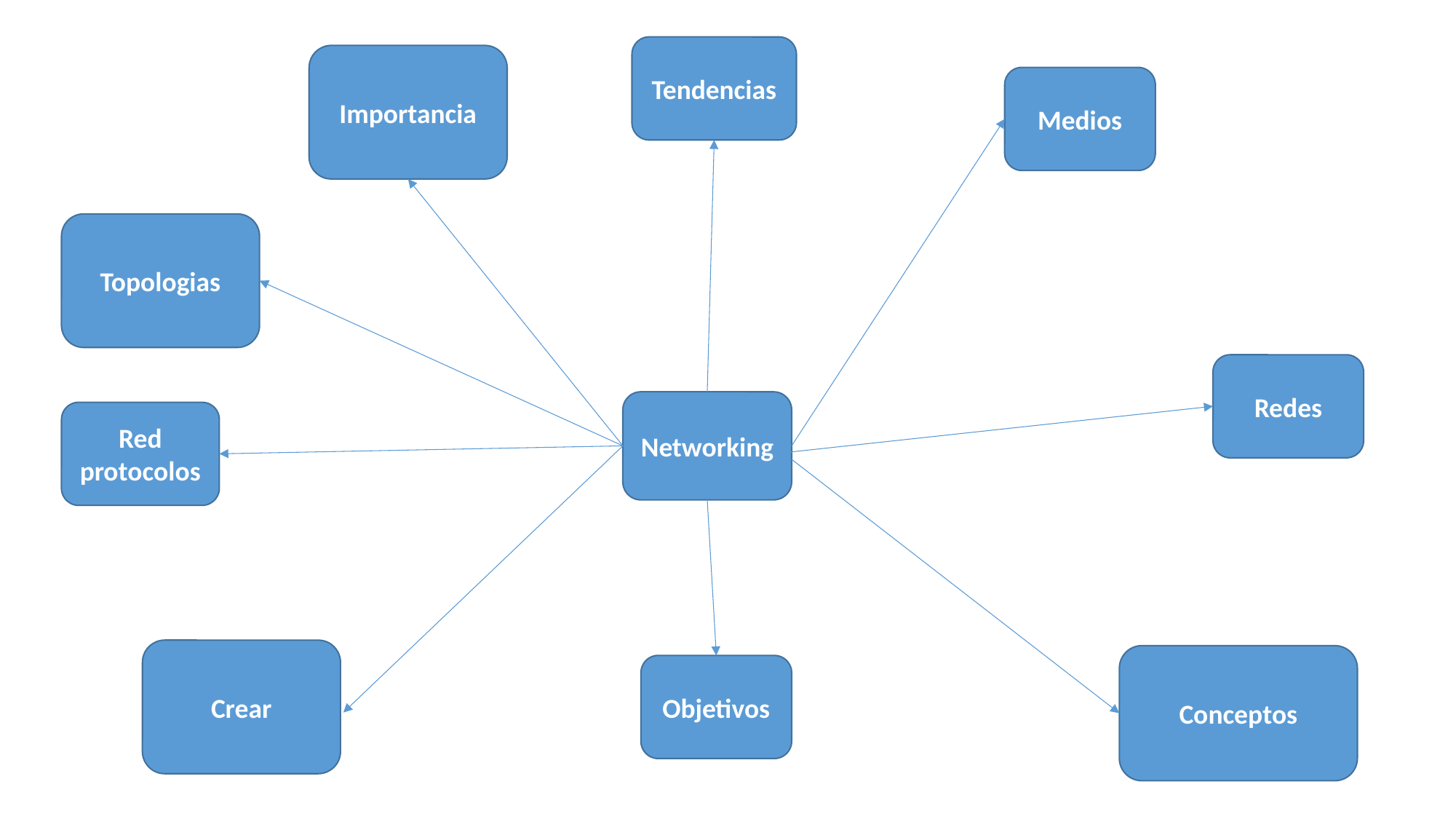

Tendencias
Importancia
Medios
Topologias
Redes
Networking
Red
protocolos
Crear
Conceptos
Objetivos